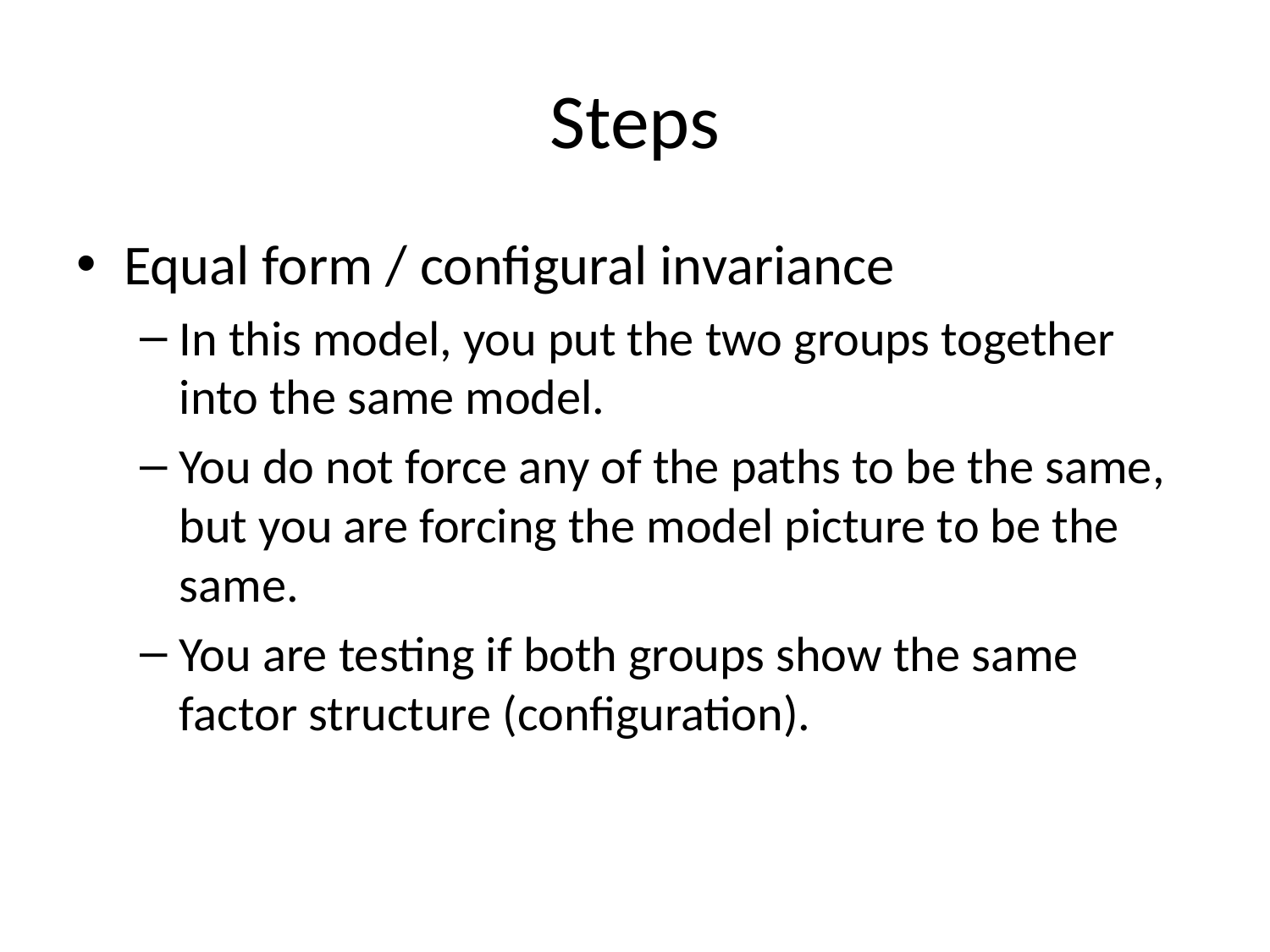

# Steps
Equal form / configural invariance
In this model, you put the two groups together into the same model.
You do not force any of the paths to be the same, but you are forcing the model picture to be the same.
You are testing if both groups show the same factor structure (configuration).